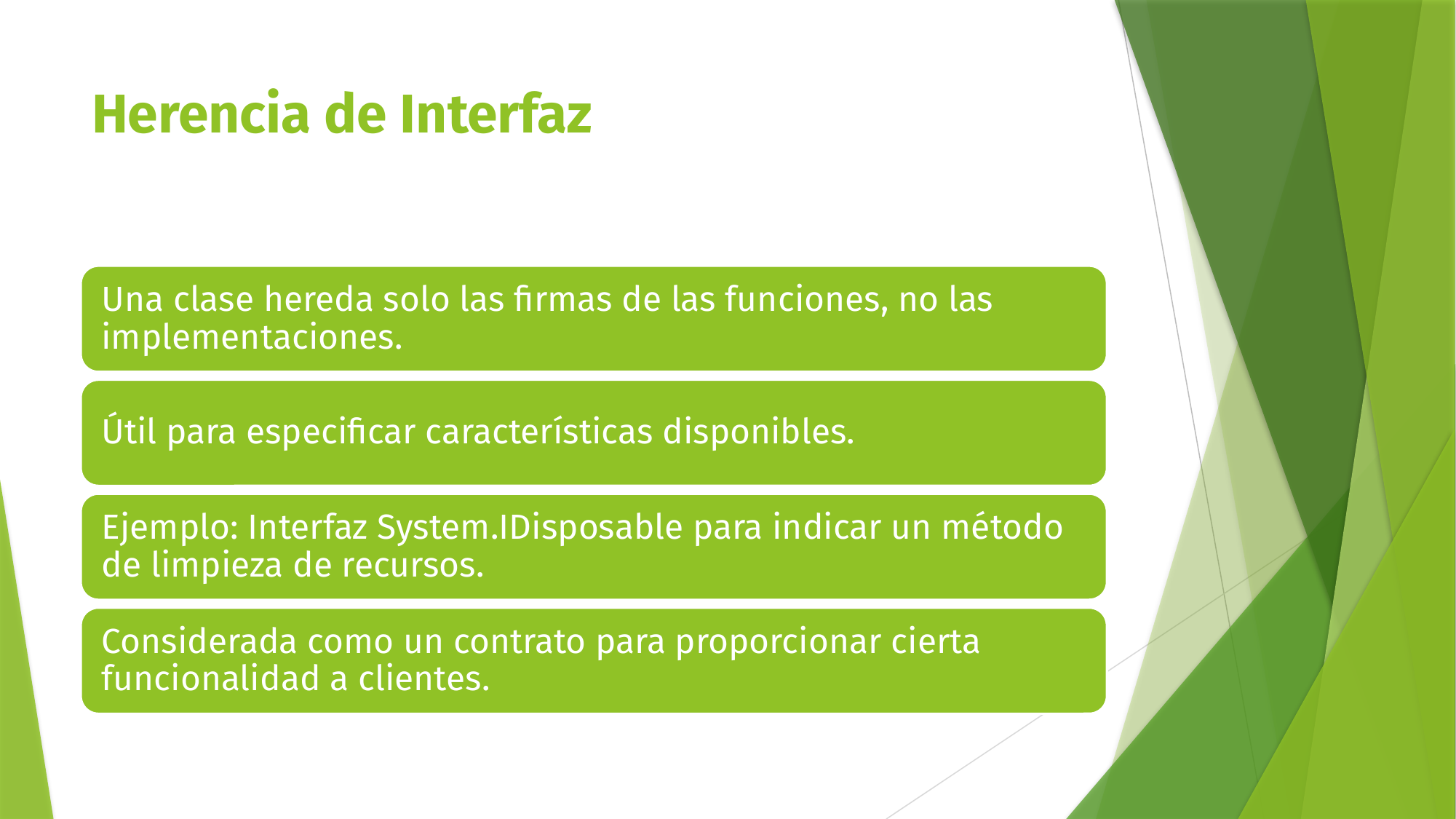

# Herencia de Interfaz
Una clase hereda solo las firmas de las funciones, no las implementaciones.
Útil para especificar características disponibles.
Ejemplo: Interfaz System.IDisposable para indicar un método de limpieza de recursos.
Considerada como un contrato para proporcionar cierta funcionalidad a clientes.